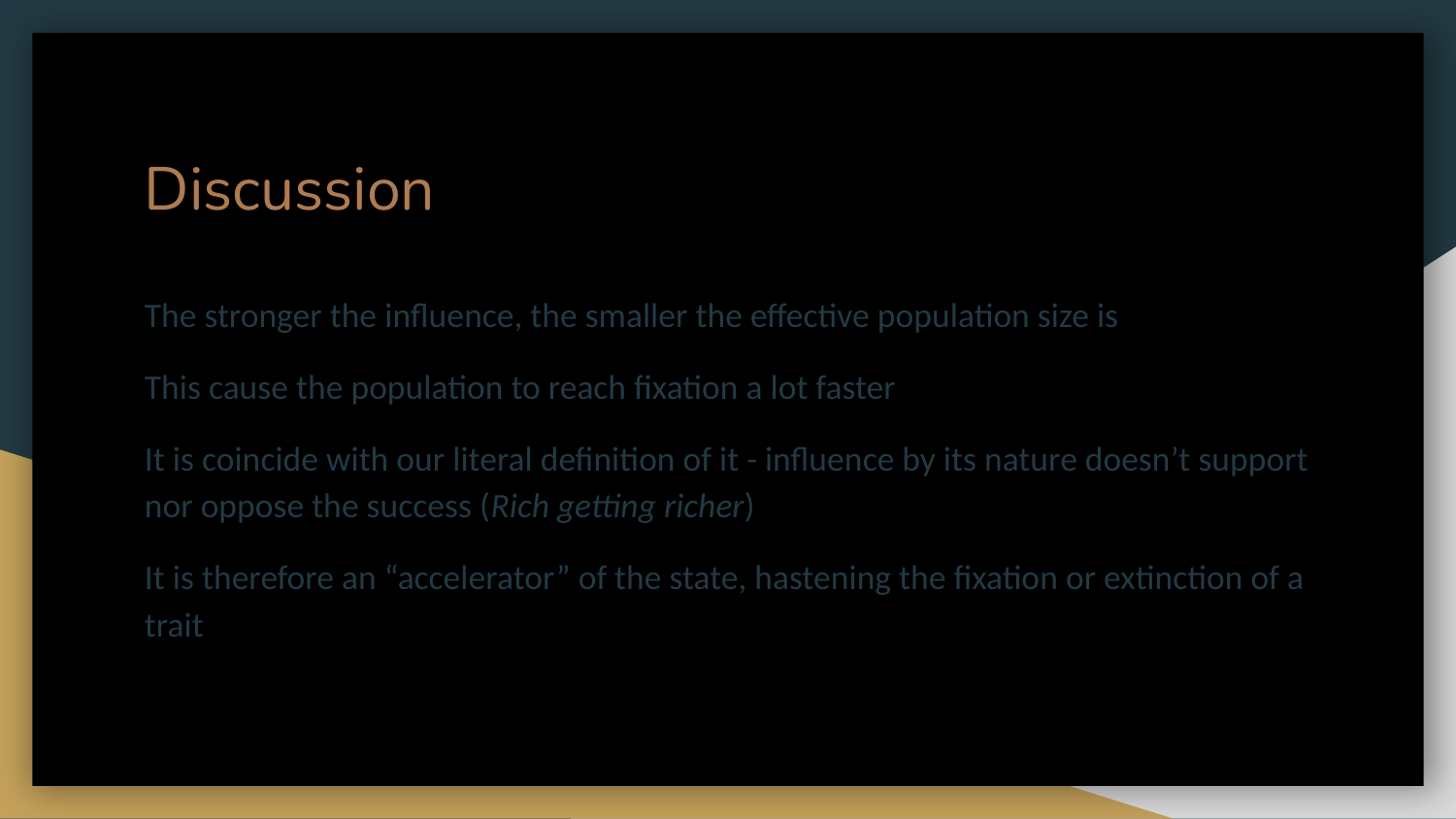

Discussion
The stronger the influence, the smaller the effective population size is
This cause the population to reach fixation a lot faster
It is coincide with our literal definition of it - influence by its nature doesn’t support nor oppose the success (Rich getting richer)
It is therefore an “accelerator” of the state, hastening the fixation or extinction of a trait